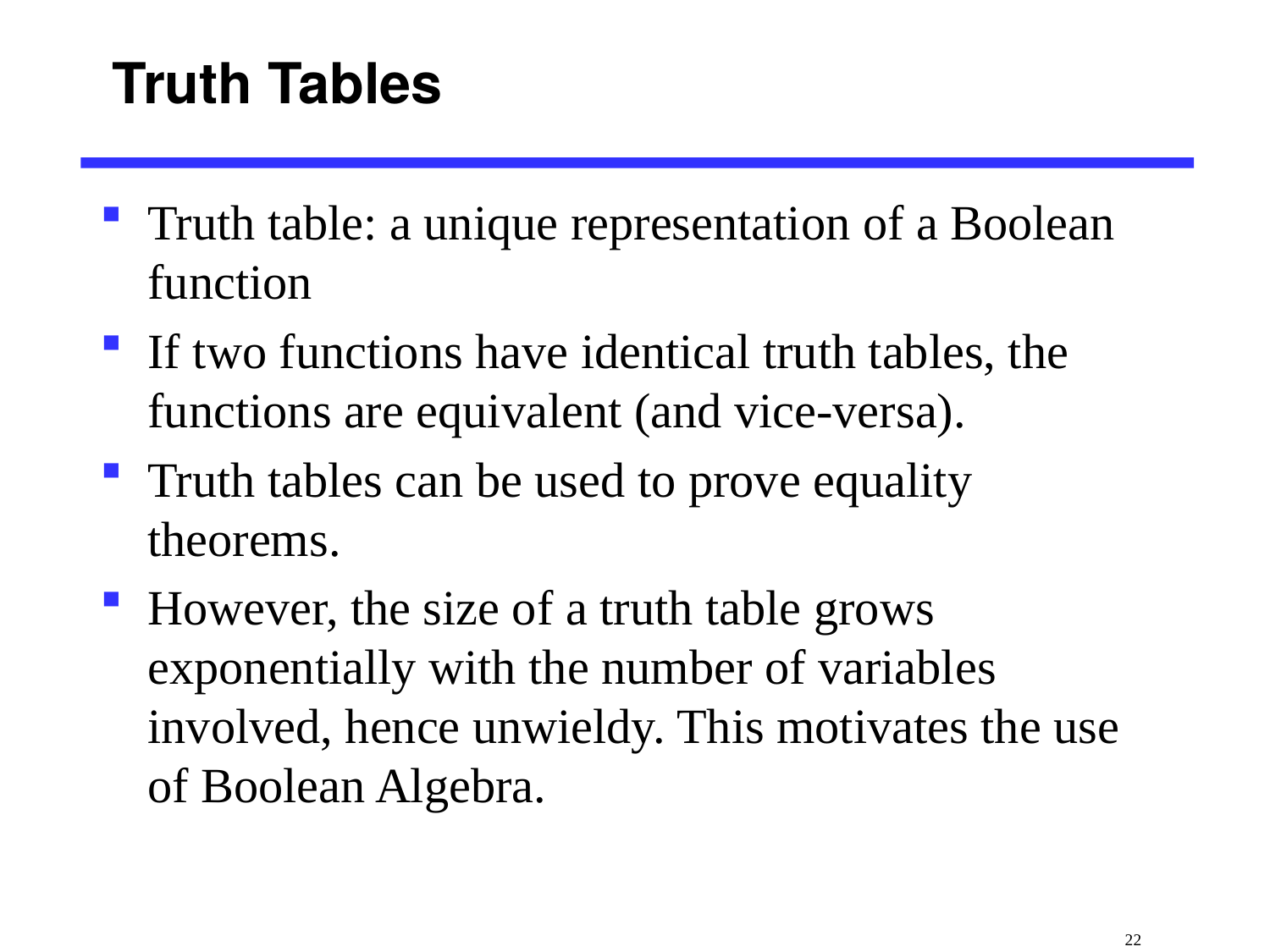

# Truth Tables
Truth table: a unique representation of a Boolean function
If two functions have identical truth tables, the functions are equivalent (and vice-versa).
Truth tables can be used to prove equality theorems.
However, the size of a truth table grows exponentially with the number of variables involved, hence unwieldy. This motivates the use of Boolean Algebra.
                           22